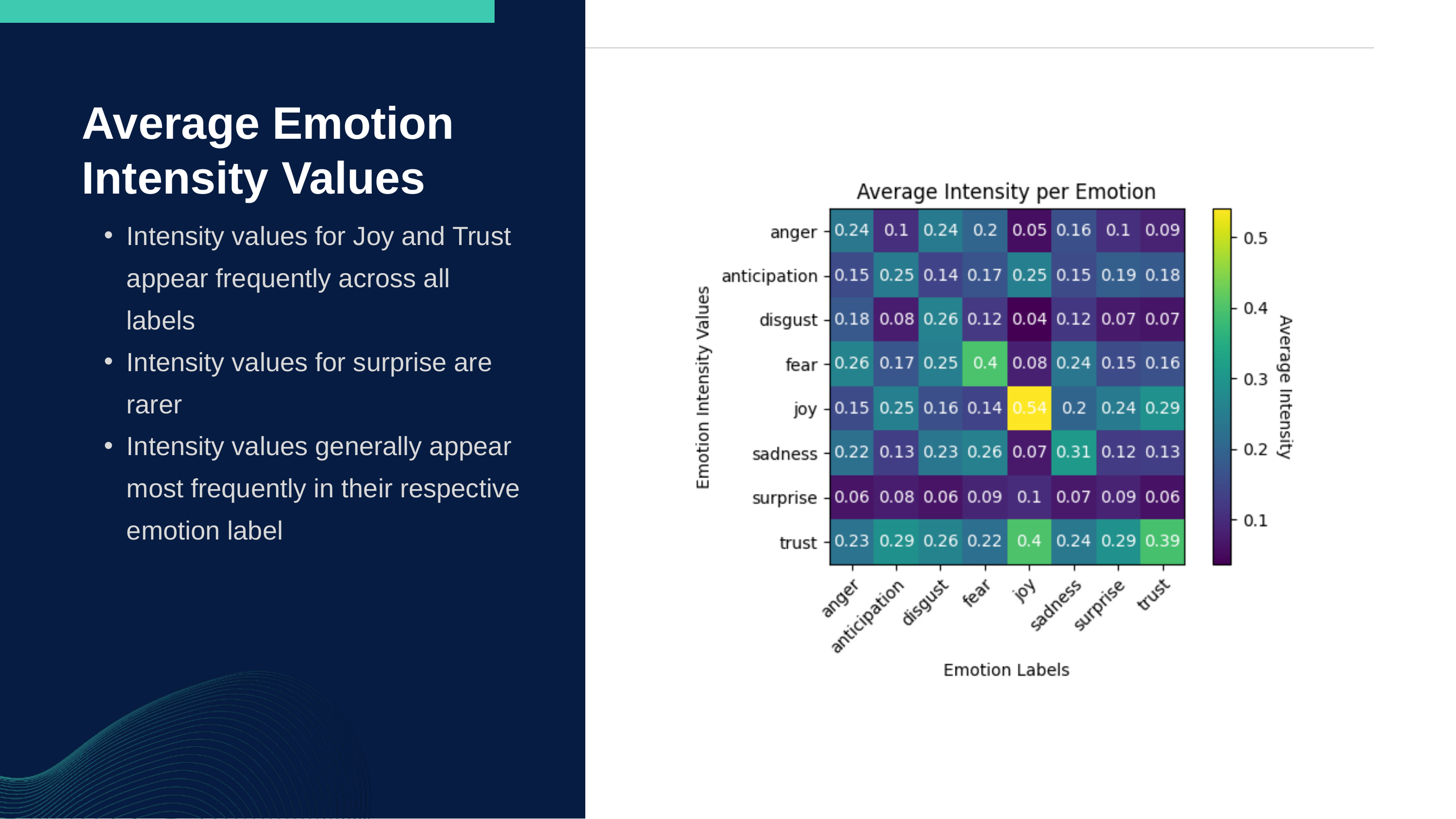

Average Emotion Intensity Values

Intensity values for Joy and Trust appear frequently across all labels
Intensity values for surprise are rarer
Intensity values generally appear most frequently in their respective emotion label